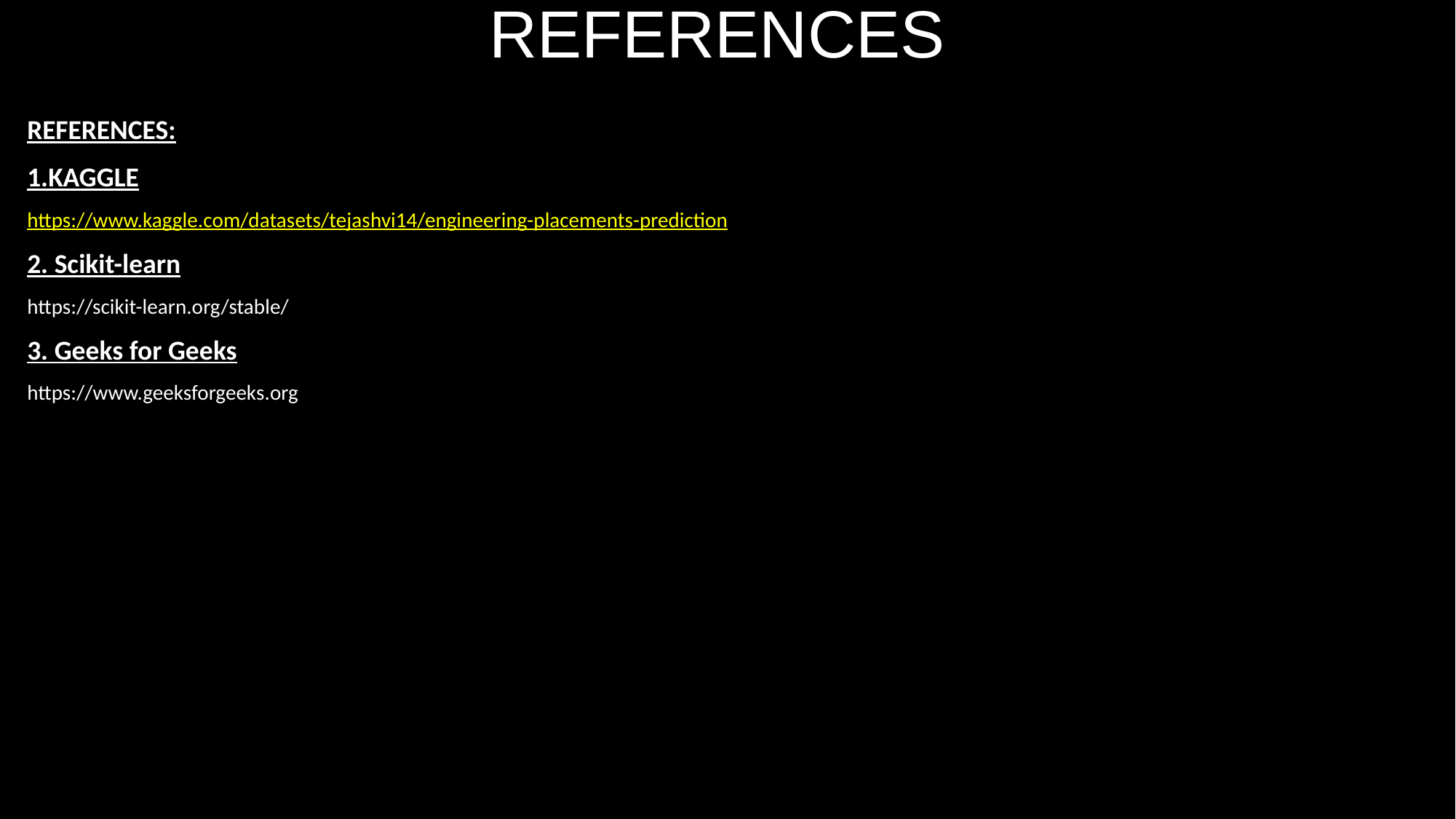

# references
REFERENCES:
1.KAGGLE
https://www.kaggle.com/datasets/tejashvi14/engineering-placements-prediction
2. Scikit-learn
https://scikit-learn.org/stable/
3. Geeks for Geeks
https://www.geeksforgeeks.org